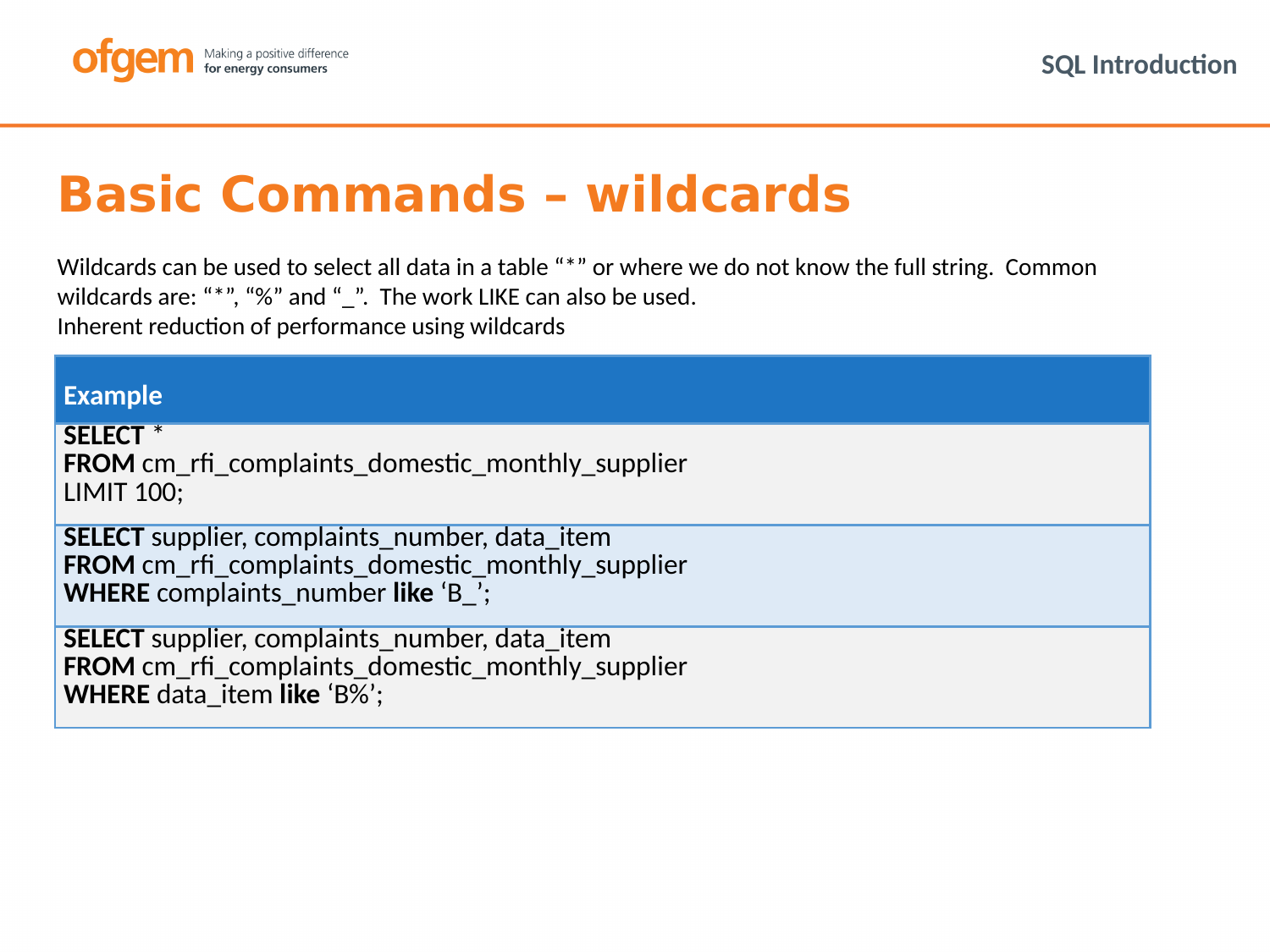

# SQL Introduction
Basic Commands – wildcards

Wildcards can be used to select all data in a table “*” or where we do not know the full string.  Common wildcards are: “*”, “%” and “_”.  The work LIKE can also be used.
Inherent reduction of performance using wildcards

| Example |
| --- |
| SELECT \* FROM cm\_rfi\_complaints\_domestic\_monthly\_supplier LIMIT 100; |
| SELECT supplier, complaints\_number, data\_item FROM cm\_rfi\_complaints\_domestic\_monthly\_supplier WHERE complaints\_number like ‘B\_’; |
| SELECT supplier, complaints\_number, data\_item FROM cm\_rfi\_complaints\_domestic\_monthly\_supplier WHERE data\_item like ‘B%’; |